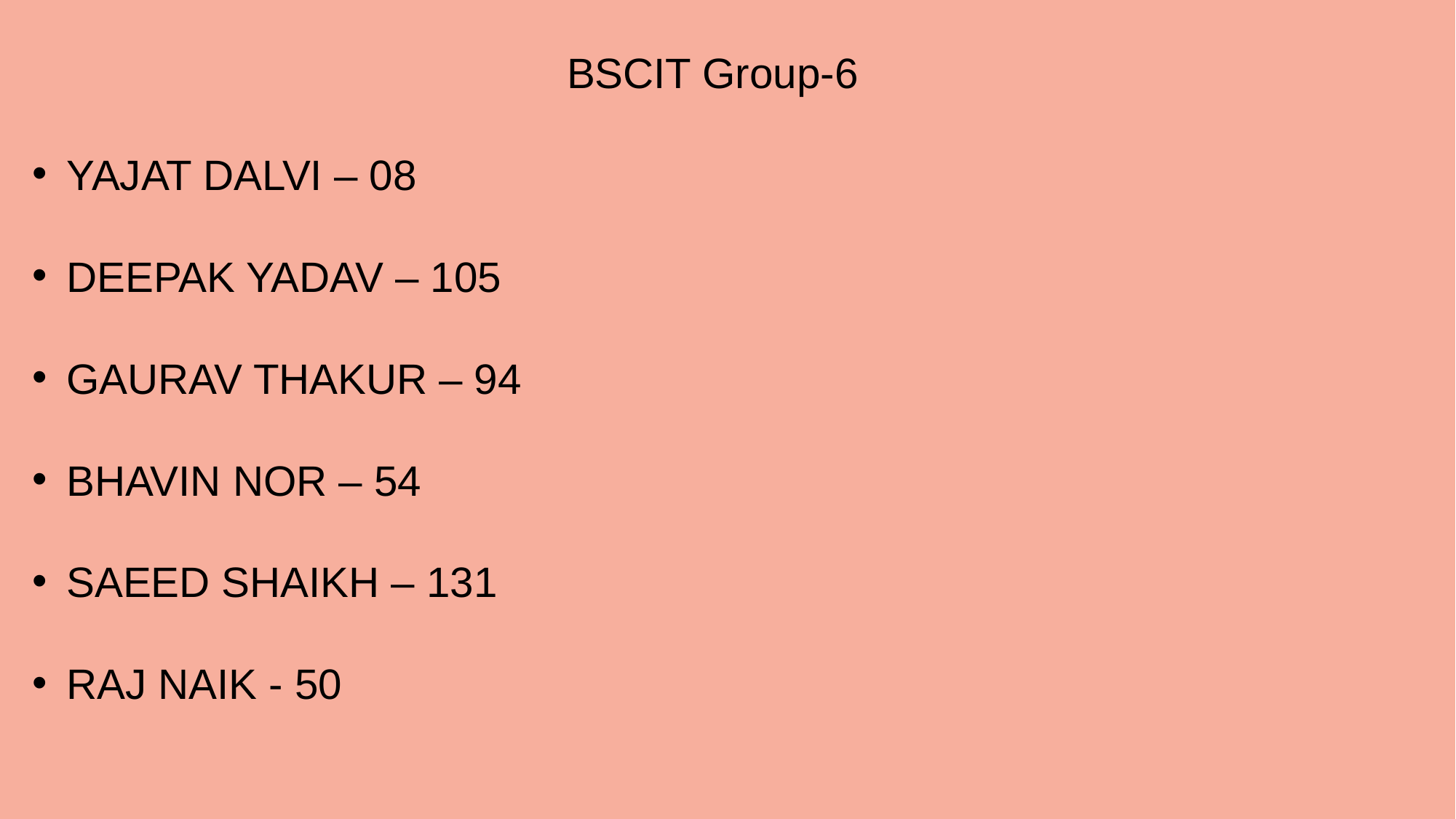

BSCIT Group-6

YAJAT DALVI – 08

DEEPAK YADAV – 105

GAURAV THAKUR – 94

BHAVIN NOR – 54

SAEED SHAIKH – 131

RAJ NAIK - 50